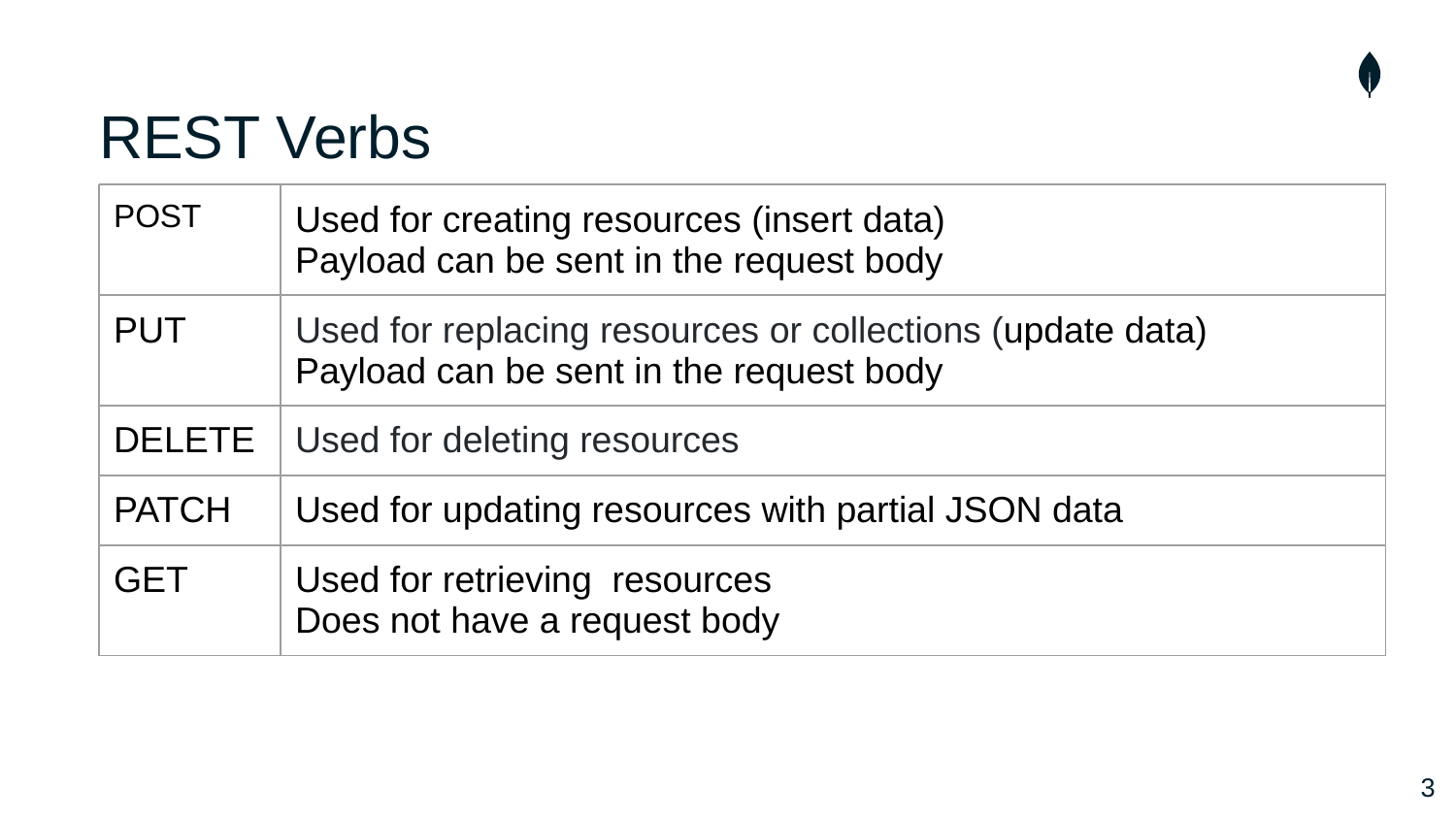

# REST Verbs
| POST | Used for creating resources (insert data) Payload can be sent in the request body |
| --- | --- |
| PUT | Used for replacing resources or collections (update data) Payload can be sent in the request body |
| DELETE | Used for deleting resources |
| PATCH | Used for updating resources with partial JSON data |
| GET | Used for retrieving resources Does not have a request body |
3